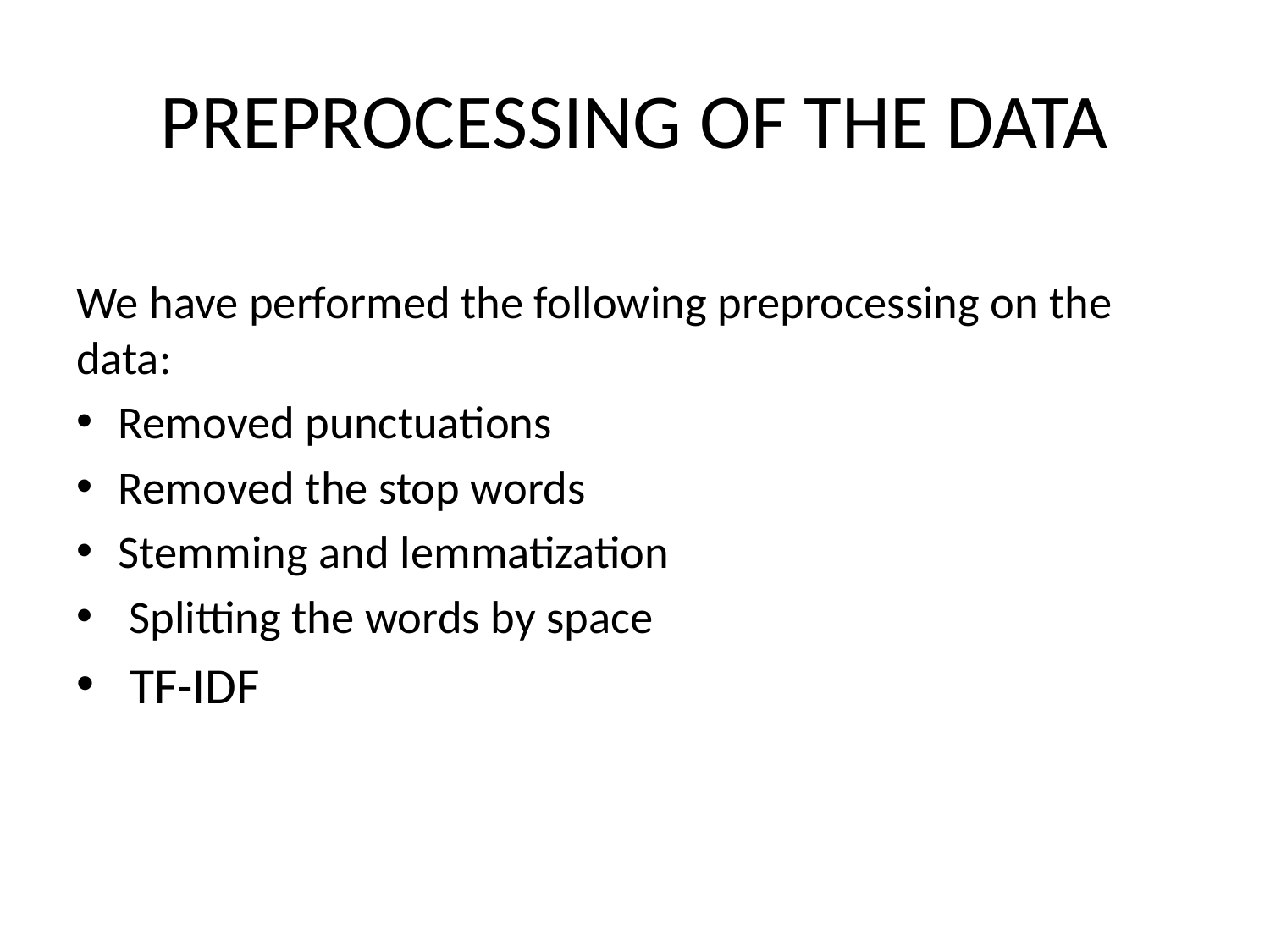

# PREPROCESSING OF THE DATA
We have performed the following preprocessing on the data:
Removed punctuations
Removed the stop words
Stemming and lemmatization
 Splitting the words by space
 TF-IDF